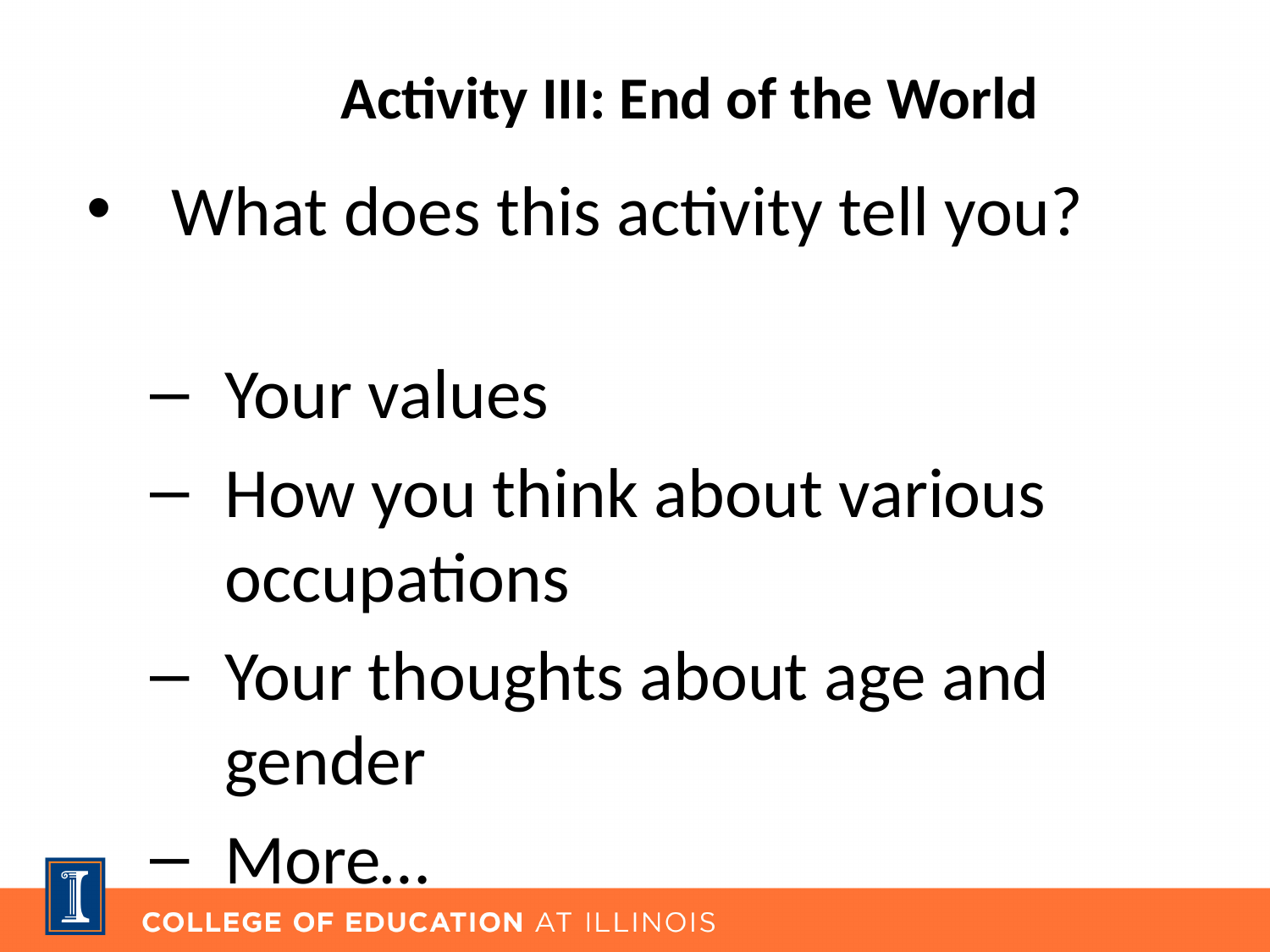

# Activity III: End of the World
What does this activity tell you?
Your values
How you think about various occupations
Your thoughts about age and gender
More…